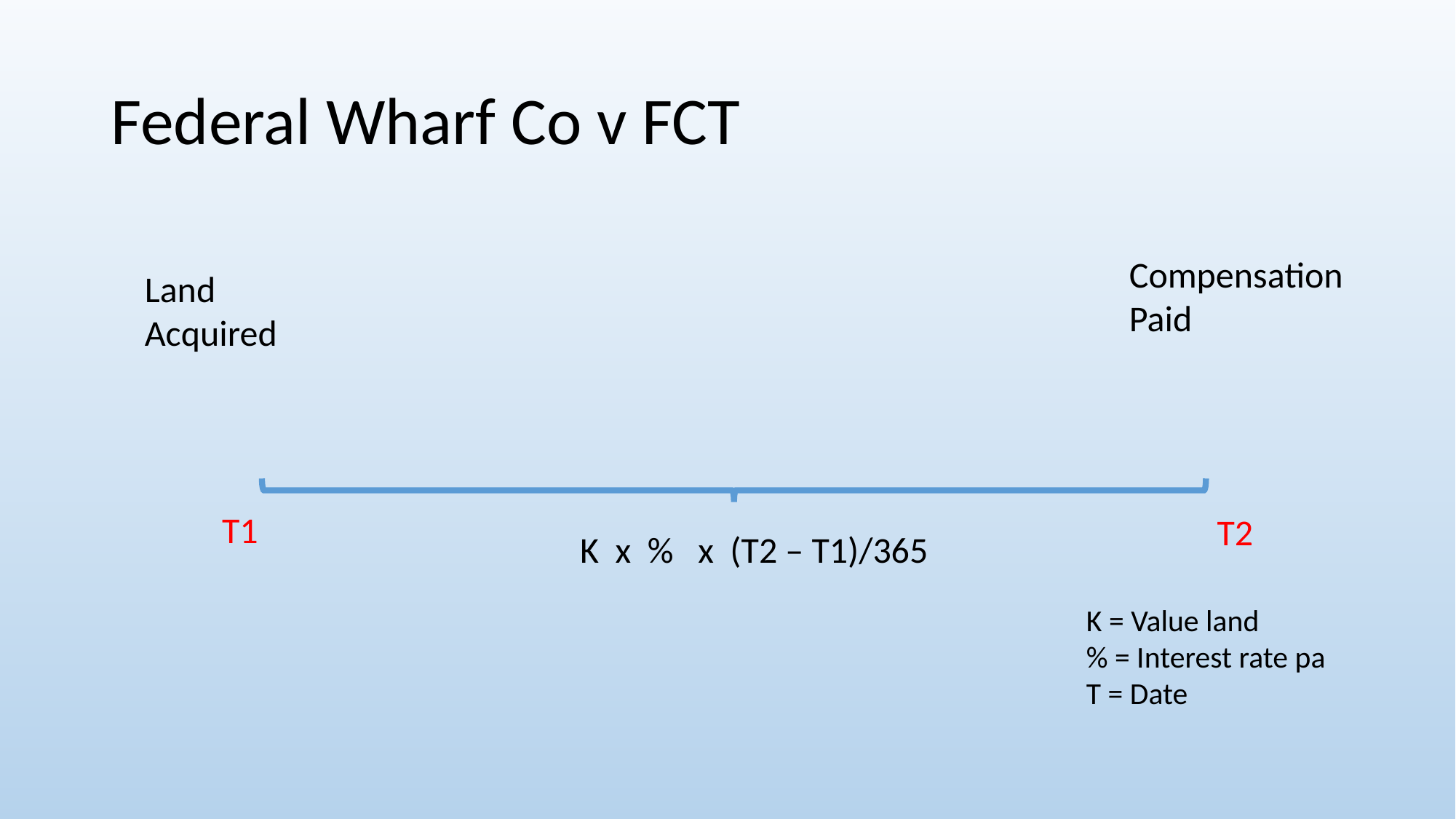

# Federal Wharf Co v FCT

Compensation
Paid
Land
Acquired
T1
T2
K  x  %   x  (T2 – T1)/365
K = Value land
% = Interest rate pa
T = Date